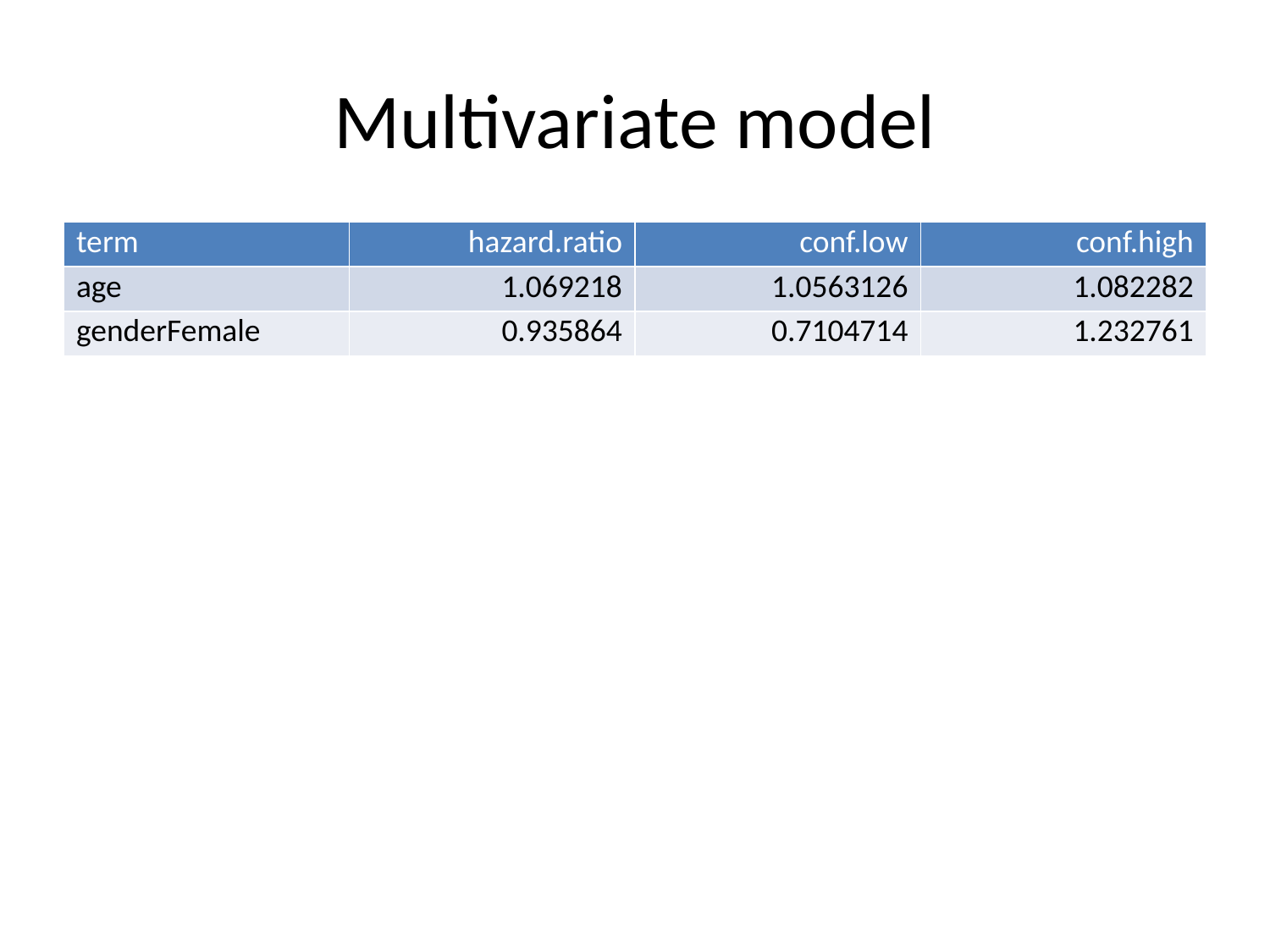

# Multivariate model
| term | hazard.ratio | conf.low | conf.high |
| --- | --- | --- | --- |
| age | 1.069218 | 1.0563126 | 1.082282 |
| genderFemale | 0.935864 | 0.7104714 | 1.232761 |